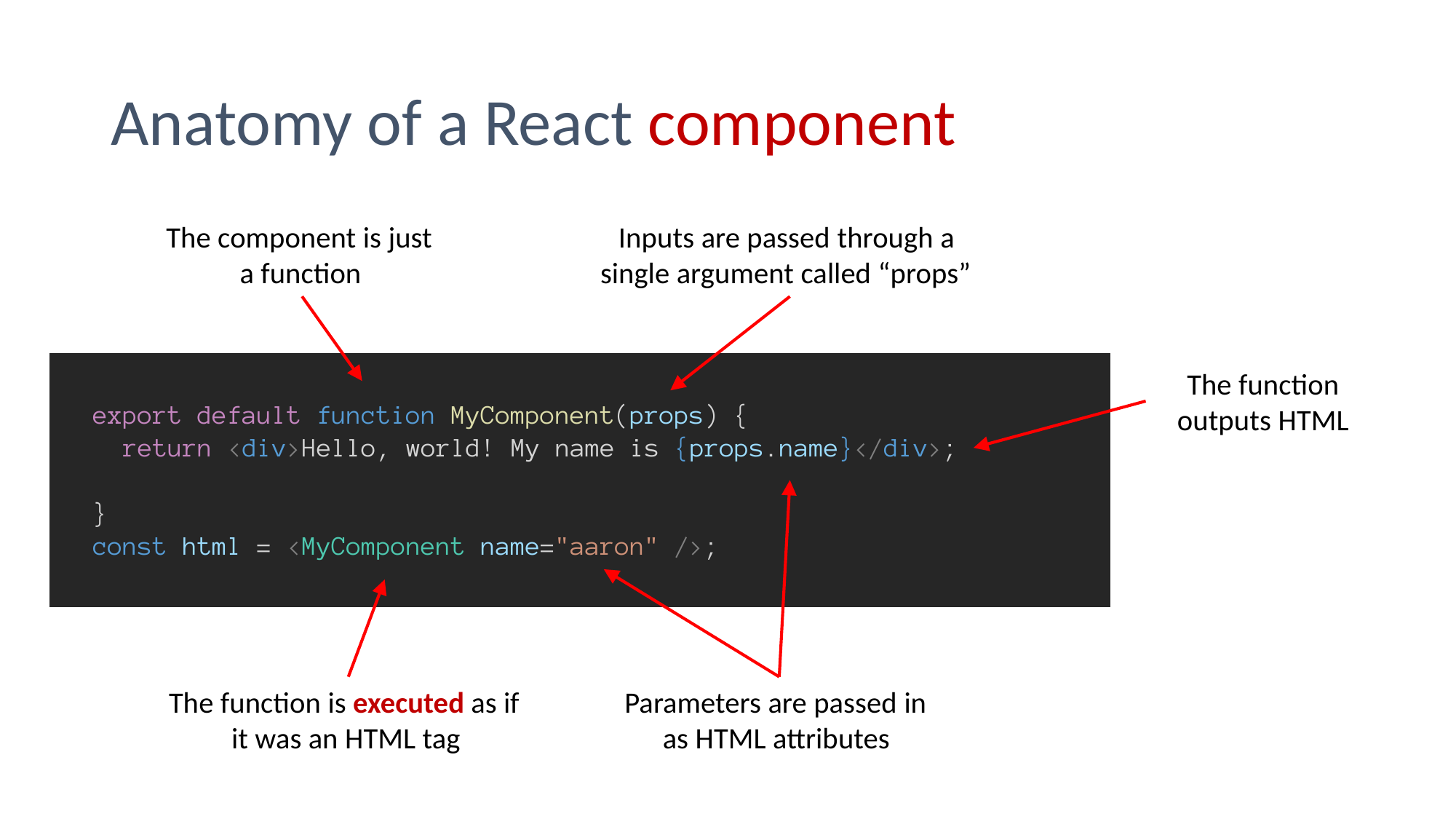

Anatomy of a React component
The component is just a function
Inputs are passed through a single argument called “props”

The function outputs HTML
export default function MyComponent(props) {
return <div>Hello, world! My name is {props.name}</div>;
}

const html = <MyComponent name="aaron" />;
The function is executed as if it was an HTML tag
Parameters are passed in as HTML attributes